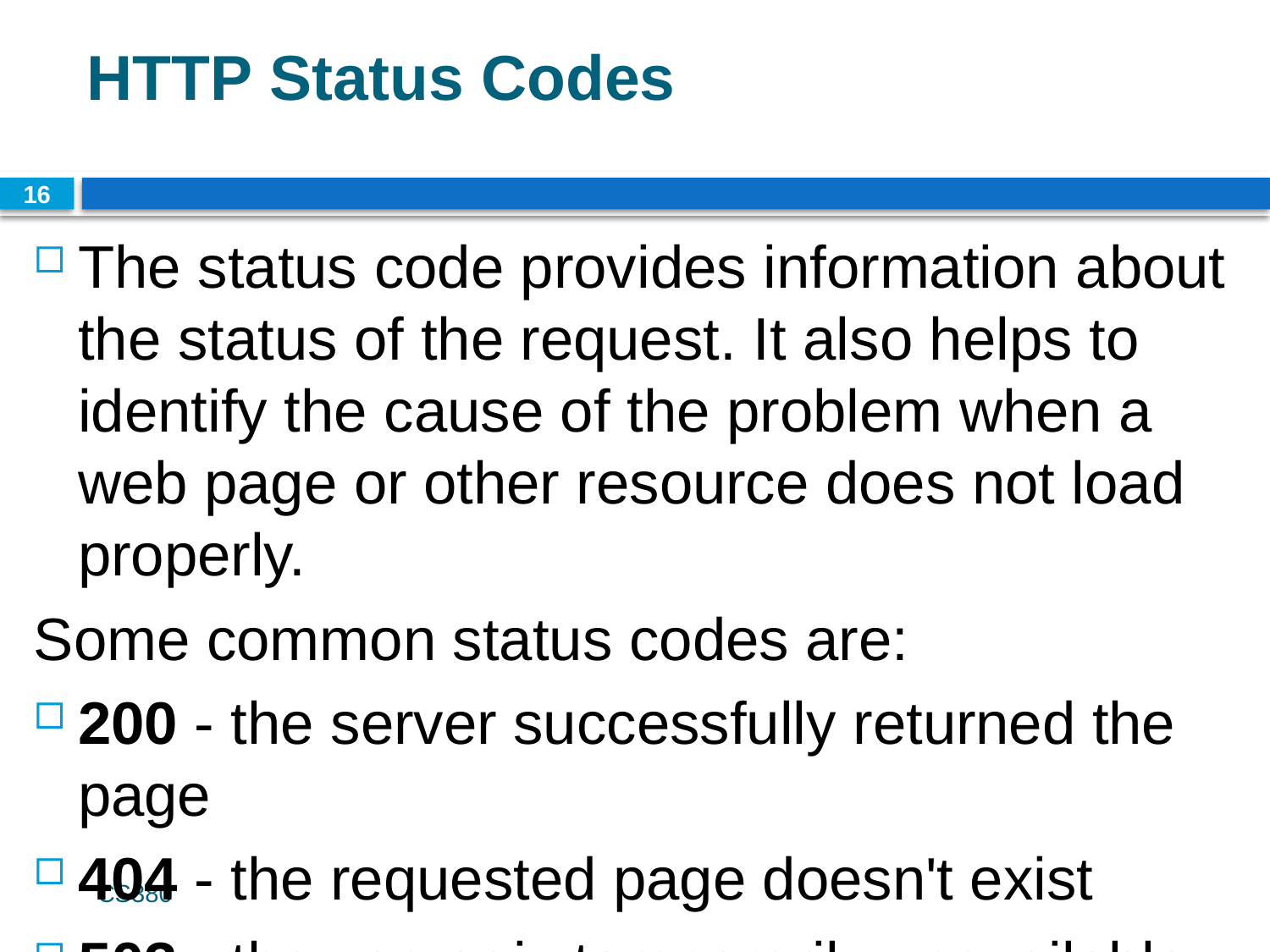

# HTTP Status Codes
16
The status code provides information about the status of the request. It also helps to identify the cause of the problem when a web page or other resource does not load properly.
Some common status codes are:
200 - the server successfully returned the page
404 - the requested page doesn't exist
503 - the server is temporarily unavailable

CS380